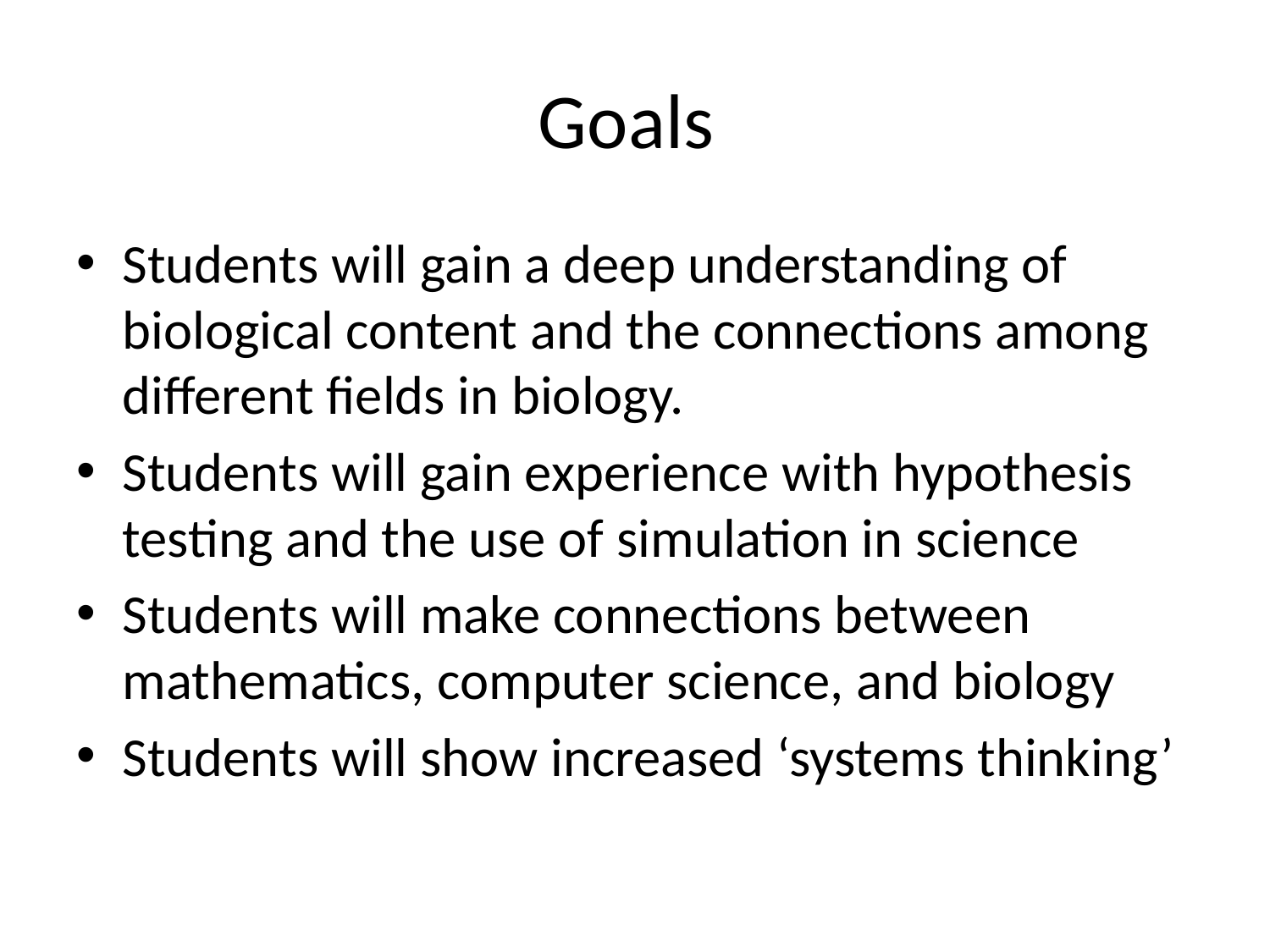

# Goals
Students will gain a deep understanding of biological content and the connections among different fields in biology.
Students will gain experience with hypothesis testing and the use of simulation in science
Students will make connections between mathematics, computer science, and biology
Students will show increased ‘systems thinking’